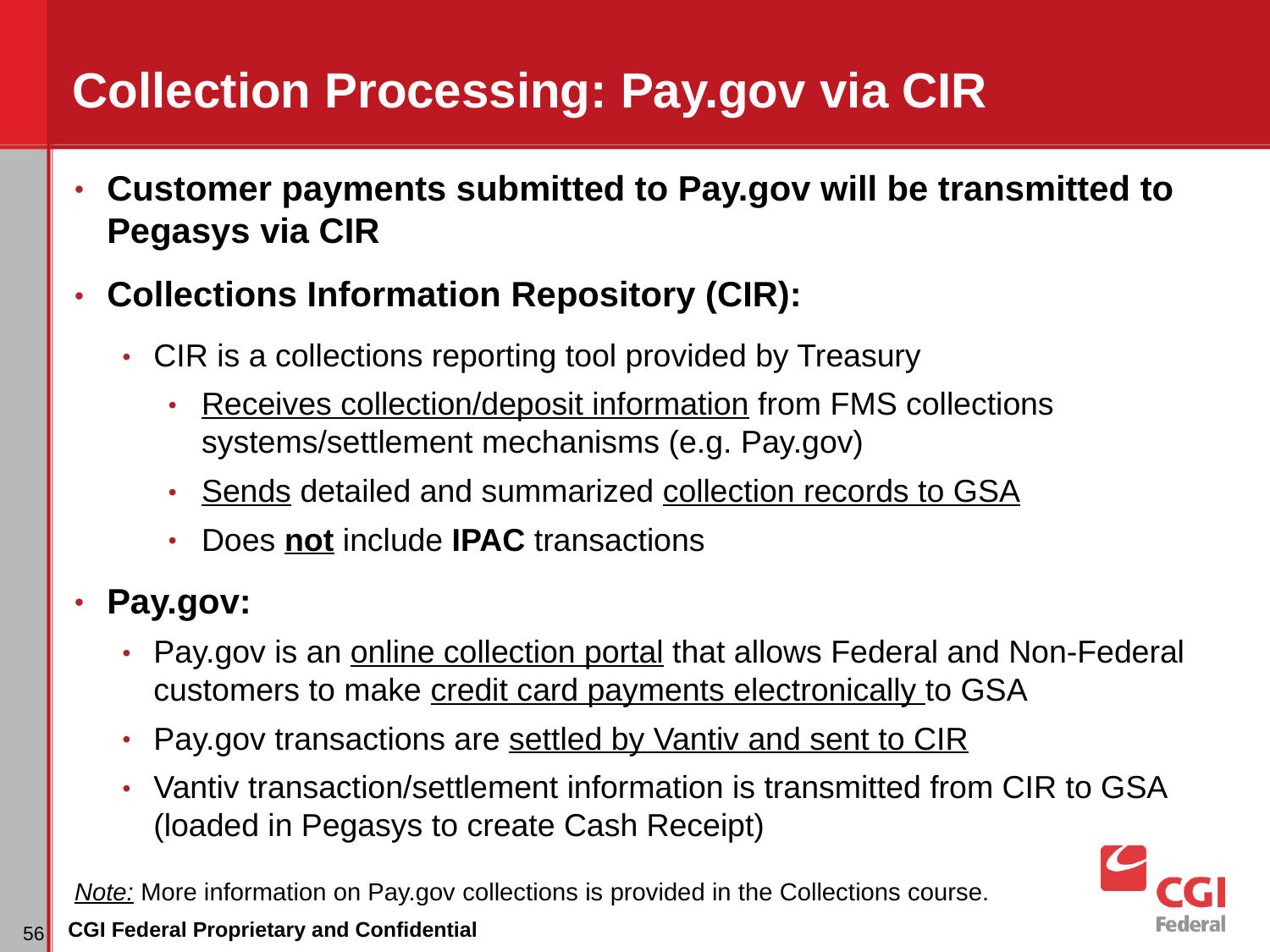

# Collection Processing: Pay.gov via CIR
Customer payments submitted to Pay.gov will be transmitted to Pegasys via CIR
Collections Information Repository (CIR):
CIR is a collections reporting tool provided by Treasury
Receives collection/deposit information from FMS collections systems/settlement mechanisms (e.g. Pay.gov)
Sends detailed and summarized collection records to GSA
Does not include IPAC transactions
Pay.gov:
Pay.gov is an online collection portal that allows Federal and Non-Federal customers to make credit card payments electronically to GSA
Pay.gov transactions are settled by Vantiv and sent to CIR
Vantiv transaction/settlement information is transmitted from CIR to GSA (loaded in Pegasys to create Cash Receipt)

Note: More information on Pay.gov collections is provided in the Collections course.
CGI Federal Proprietary and Confidential
56